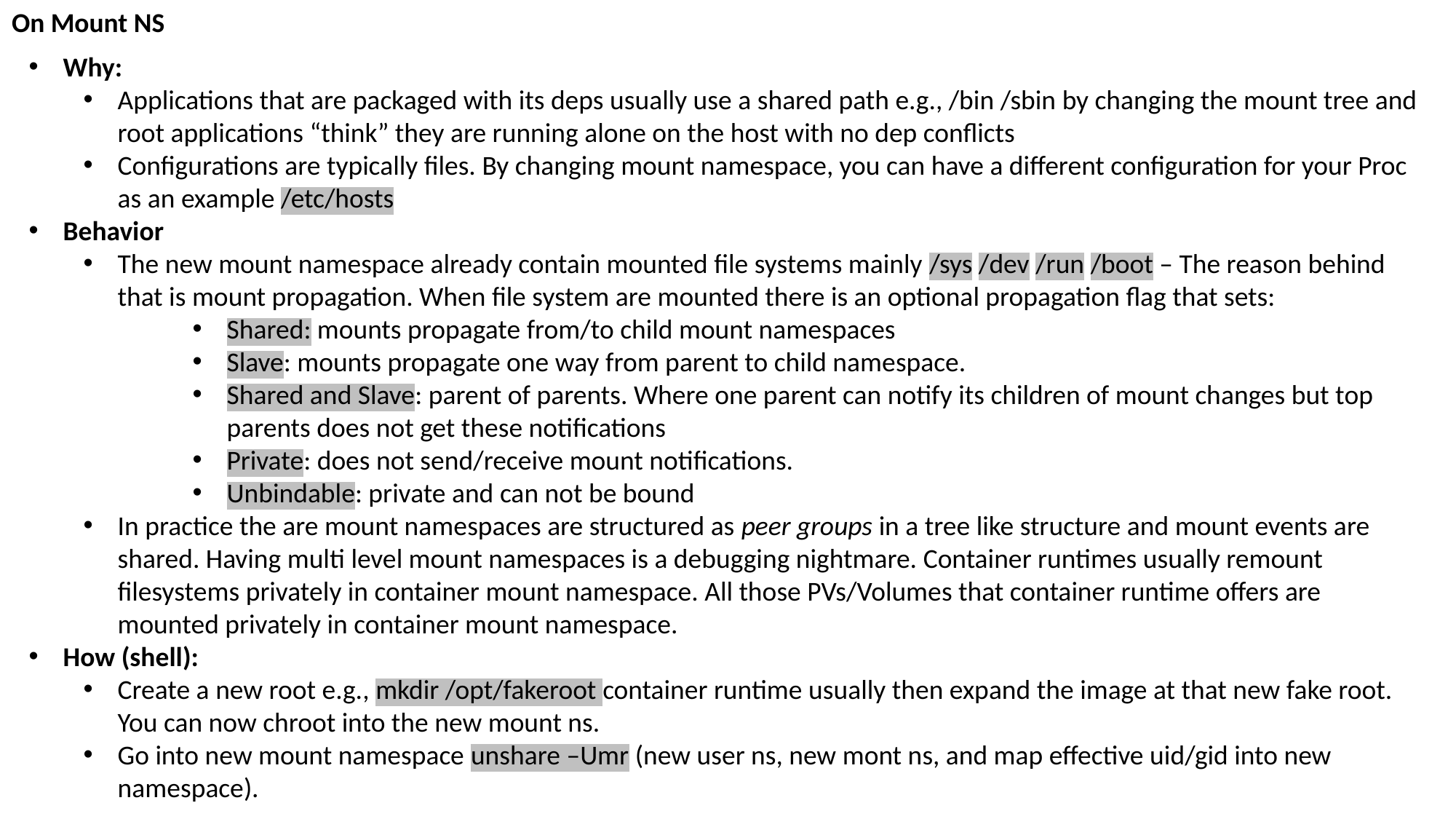

On Mount NS
Why:
Applications that are packaged with its deps usually use a shared path e.g., /bin /sbin by changing the mount tree and root applications “think” they are running alone on the host with no dep conflicts
Configurations are typically files. By changing mount namespace, you can have a different configuration for your Proc as an example /etc/hosts
Behavior
The new mount namespace already contain mounted file systems mainly /sys /dev /run /boot – The reason behind that is mount propagation. When file system are mounted there is an optional propagation flag that sets:
Shared: mounts propagate from/to child mount namespaces
Slave: mounts propagate one way from parent to child namespace.
Shared and Slave: parent of parents. Where one parent can notify its children of mount changes but top parents does not get these notifications
Private: does not send/receive mount notifications.
Unbindable: private and can not be bound
In practice the are mount namespaces are structured as peer groups in a tree like structure and mount events are shared. Having multi level mount namespaces is a debugging nightmare. Container runtimes usually remount filesystems privately in container mount namespace. All those PVs/Volumes that container runtime offers are mounted privately in container mount namespace.
How (shell):
Create a new root e.g., mkdir /opt/fakeroot container runtime usually then expand the image at that new fake root. You can now chroot into the new mount ns.
Go into new mount namespace unshare –Umr (new user ns, new mont ns, and map effective uid/gid into new namespace).